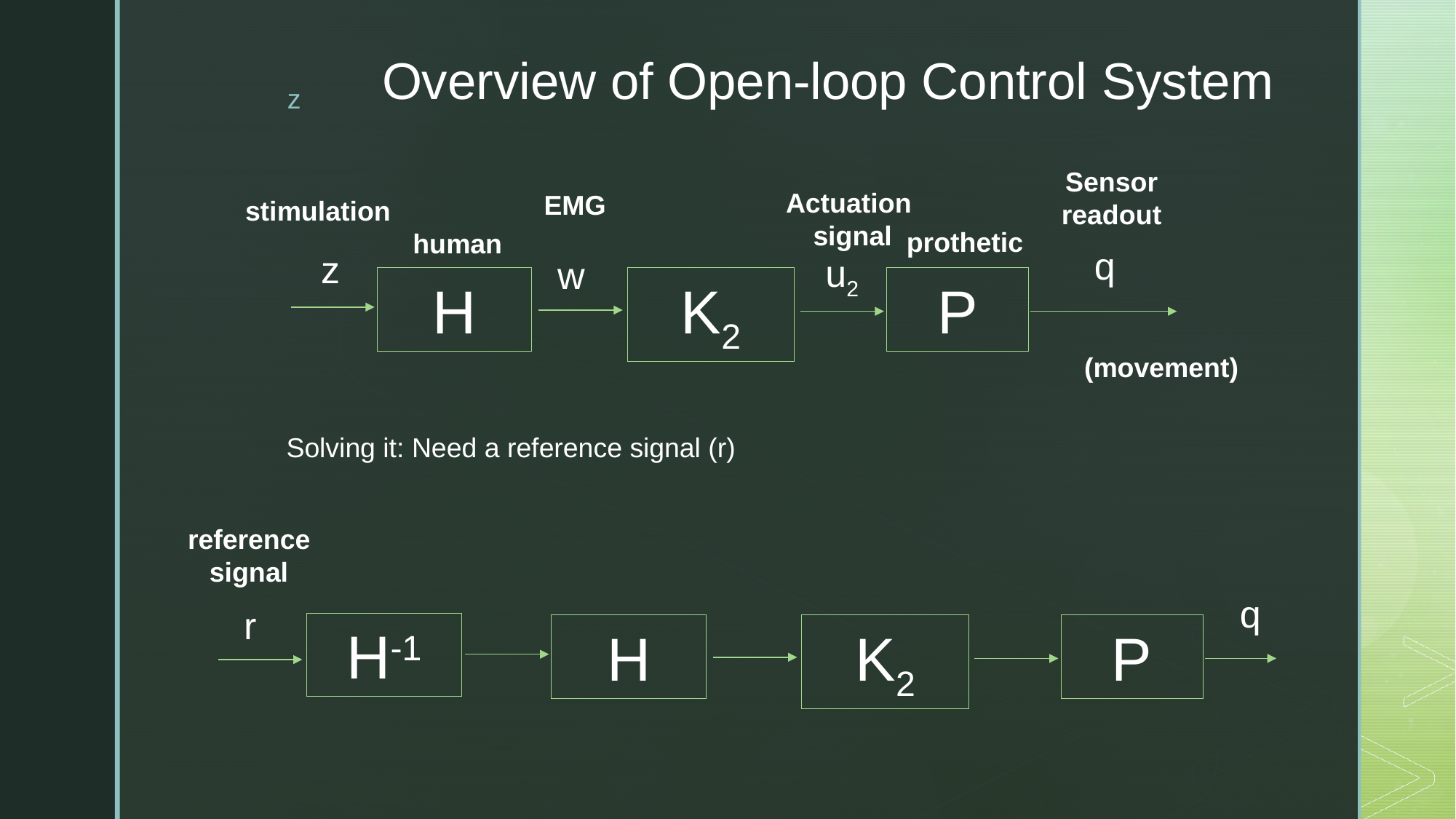

# Overview of Open-loop Control System
Sensor
readout
Actuation
signal
EMG
stimulation
prothetic
human
q
z
u2
w
H
K2
P
(movement)
Solving it: Need a reference signal (r)
reference
signal
q
r
H-1
H
K2
P